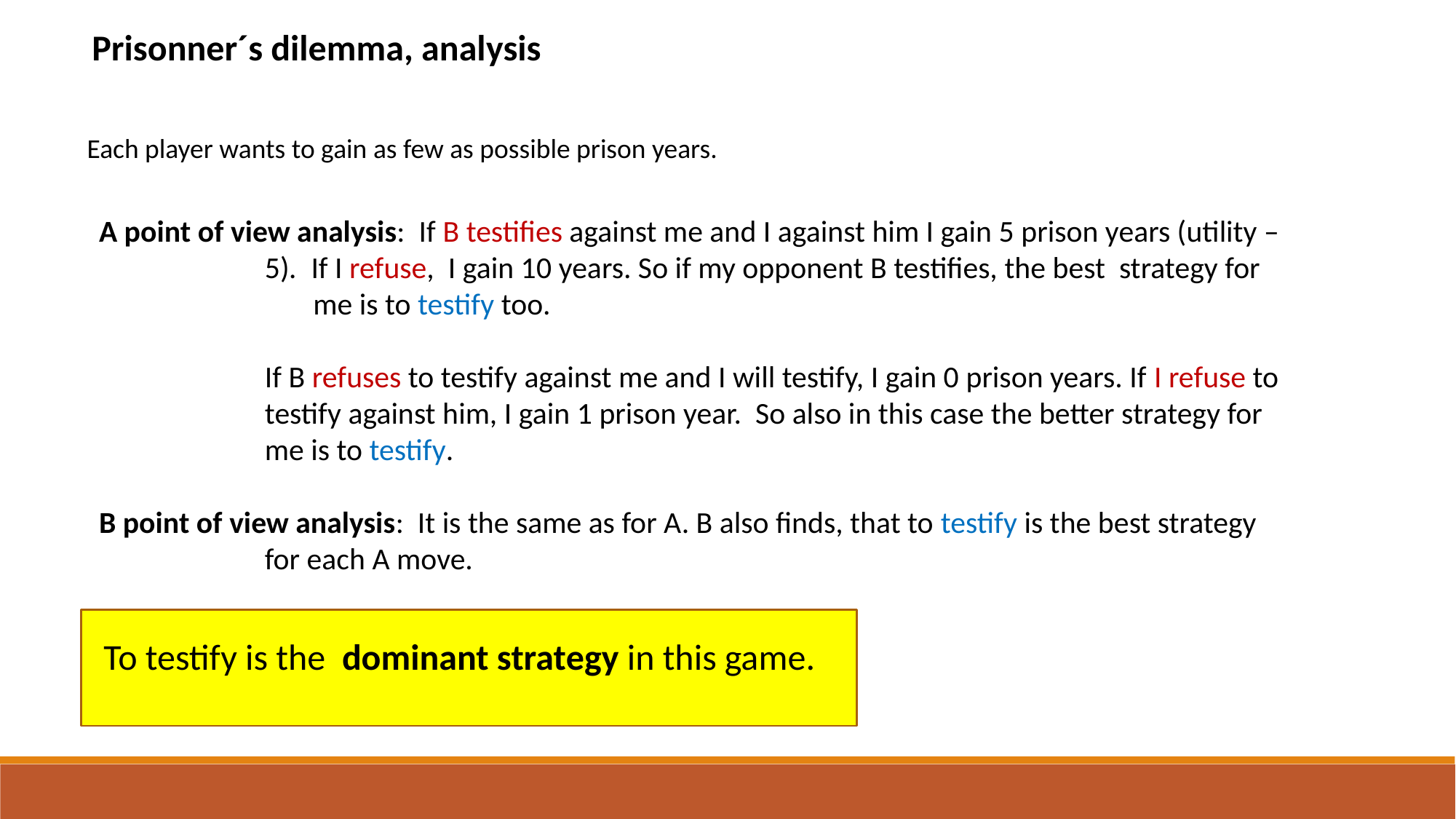

Prisonner´s dilemma, analysis
 Each player wants to gain as few as possible prison years.
 A point of view analysis:  If B testifies against me and I against him I gain 5 prison years (utility –
                         5).  If I refuse,  I gain 10 years. So if my opponent B testifies, the best  strategy for
                                me is to testify too.

                         If B refuses to testify against me and I will testify, I gain 0 prison years. If I refuse to
                         testify against him, I gain 1 prison year.  So also in this case the better strategy for
                         me is to testify.

 B point of view analysis:  It is the same as for A. B also finds, that to testify is the best strategy
                         for each A move.

To testify is the  dominant strategy in this game.